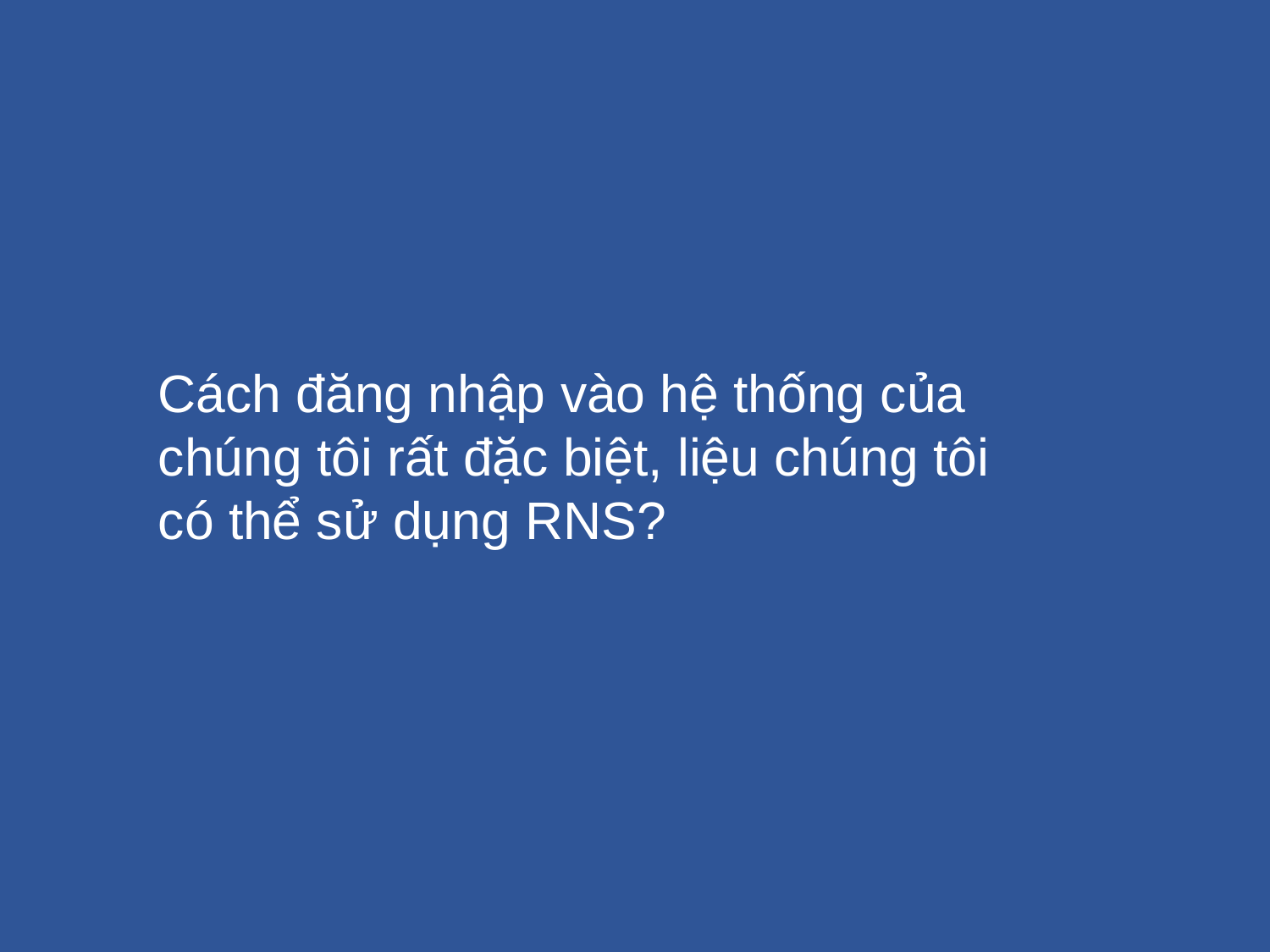

Cách đăng nhập vào hệ thống của chúng tôi rất đặc biệt, liệu chúng tôi có thể sử dụng RNS?